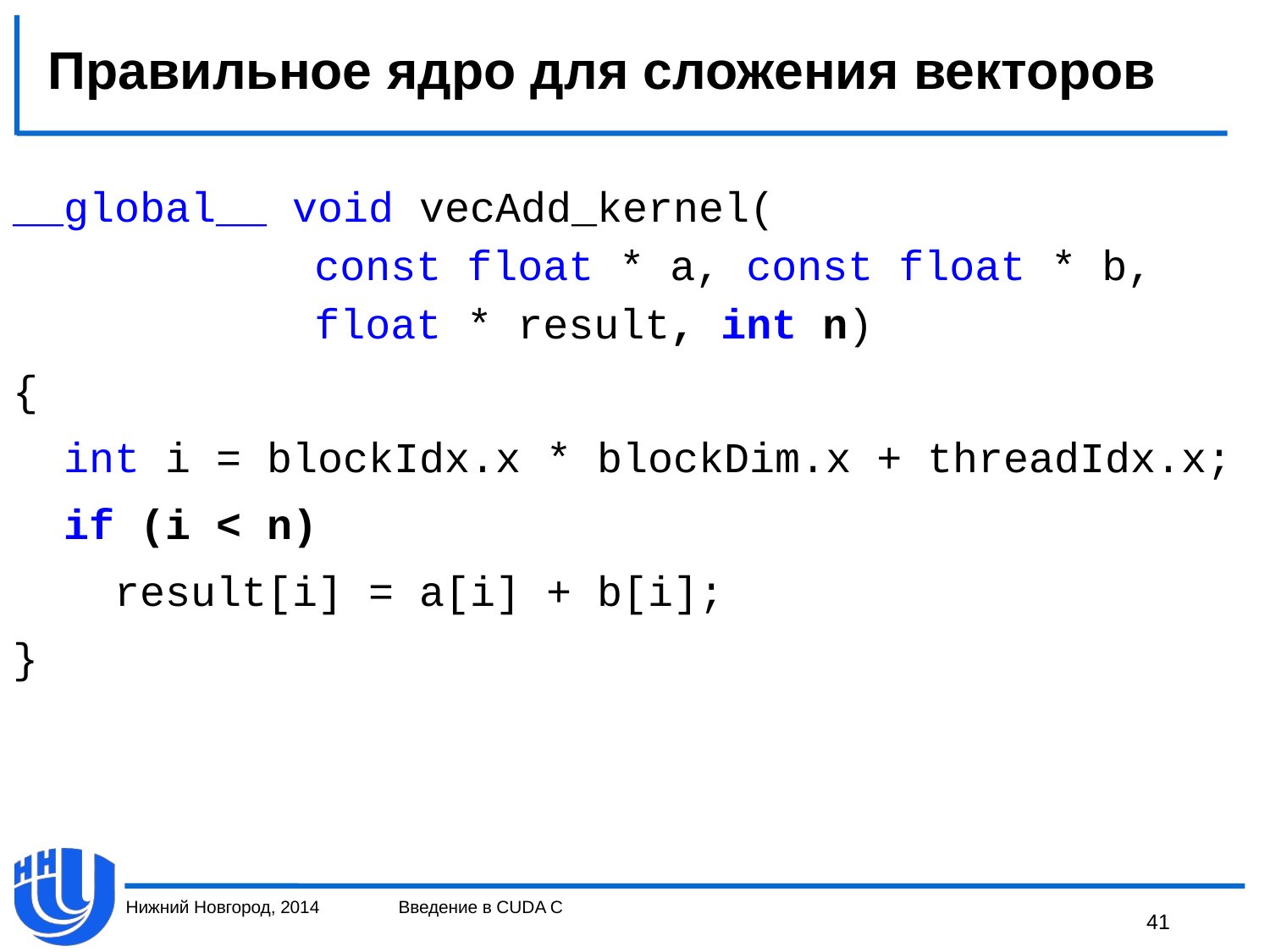

# Правильное ядро для сложения векторов
__global__ void vecAdd_kernel(
		const float * a, const float * b,
		float * result, int n)
{
  int i = blockIdx.x * blockDim.x + threadIdx.x;
  if (i < n)
    result[i] = a[i] + b[i];
}

Нижний Новгород, 2014
Введение в CUDA C
41